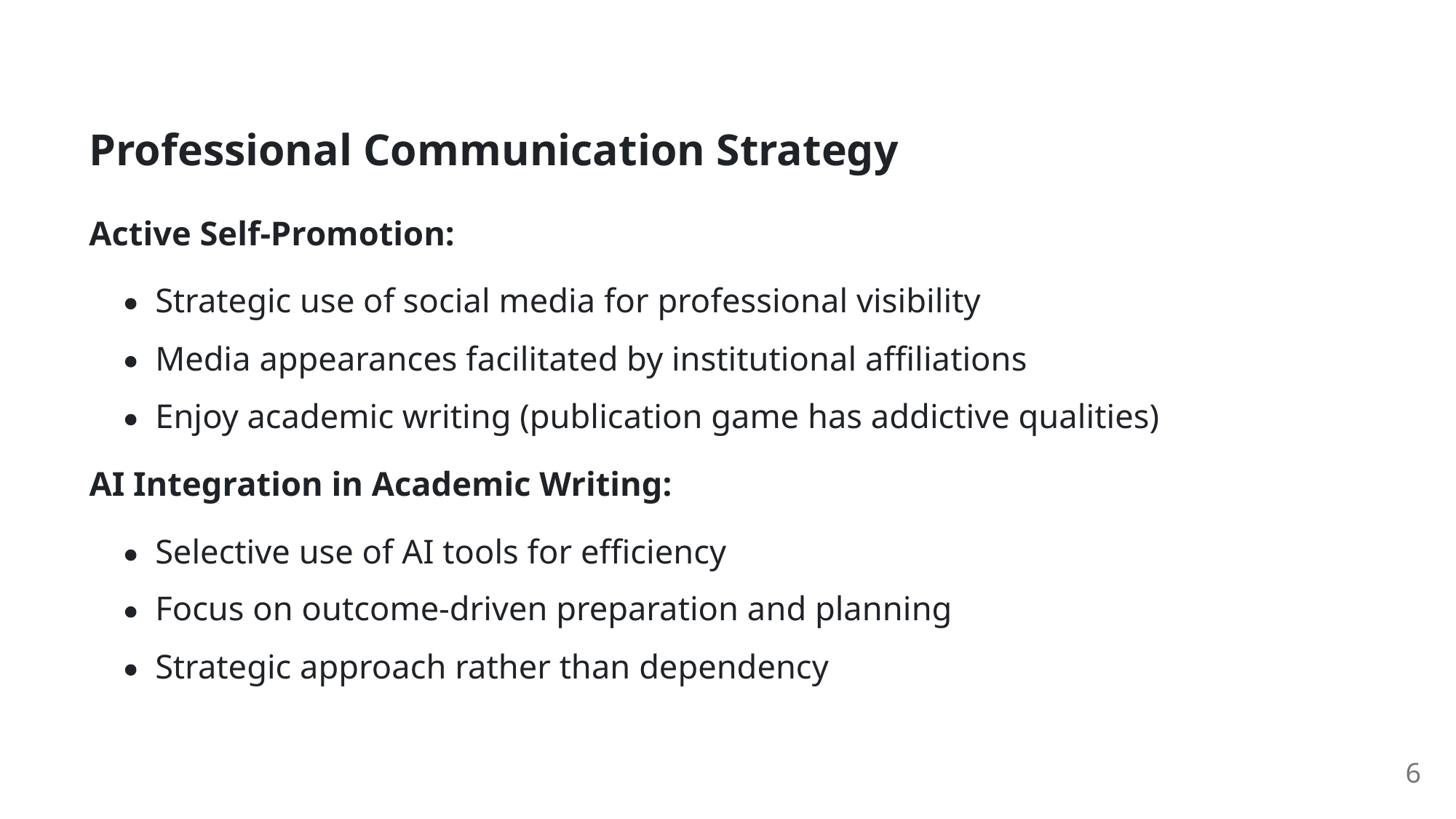

Professional Communication Strategy
Active Self-Promotion:
Strategic use of social media for professional visibility

Media appearances facilitated by institutional aﬃliations

Enjoy academic writing (publication game has addictive qualities)

AI Integration in Academic Writing:
Selective use of AI tools for eﬃciency

Focus on outcome-driven preparation and planning

Strategic approach rather than dependency

6